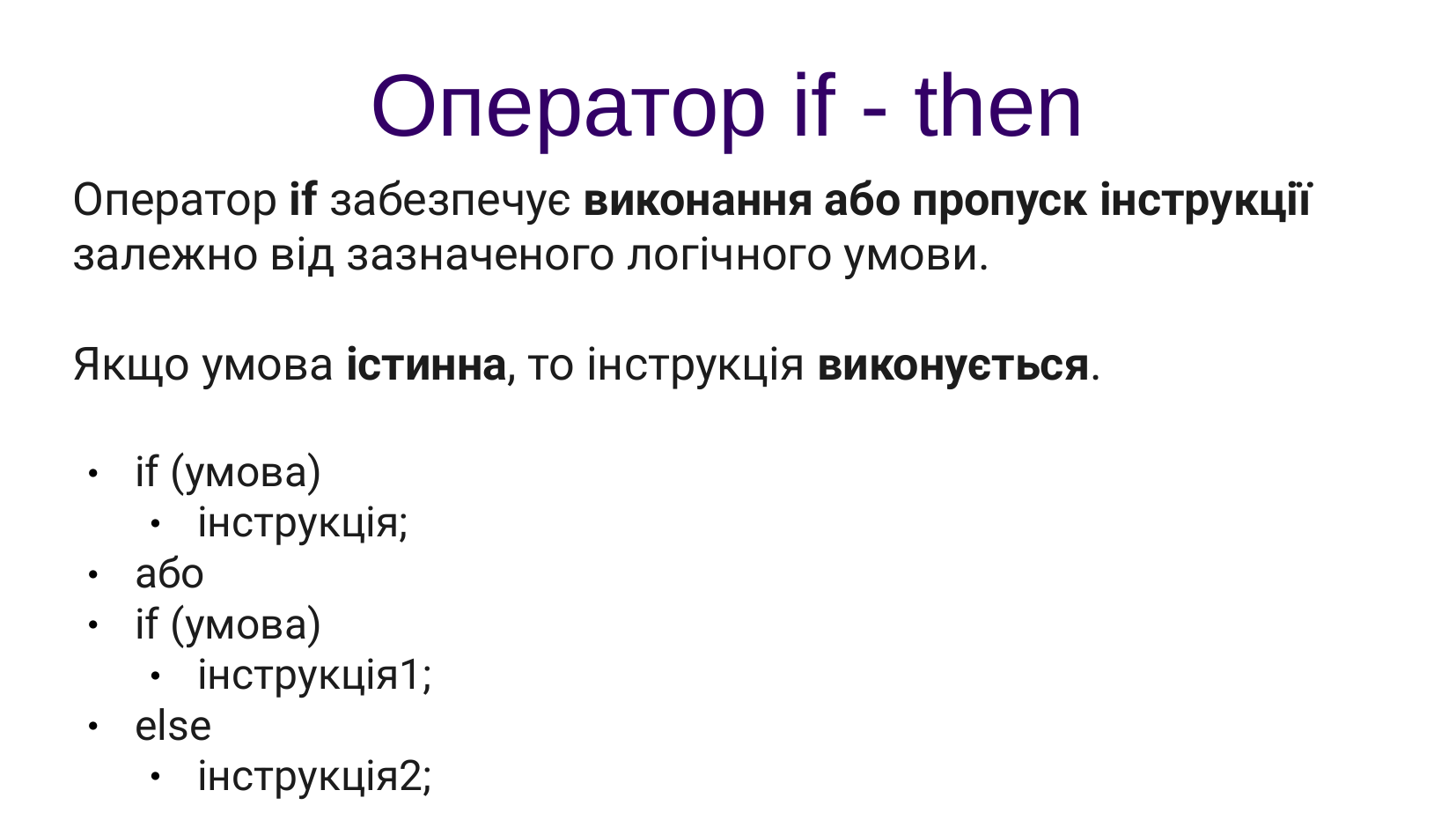

Оператор if - then
Оператор if забезпечує виконання або пропуск інструкції залежно від зазначеного логічного умови.

Якщо умова істинна, то інструкція виконується.

if (умова)
інструкція;
або
if (умова)
інструкція1;
else
інструкція2;